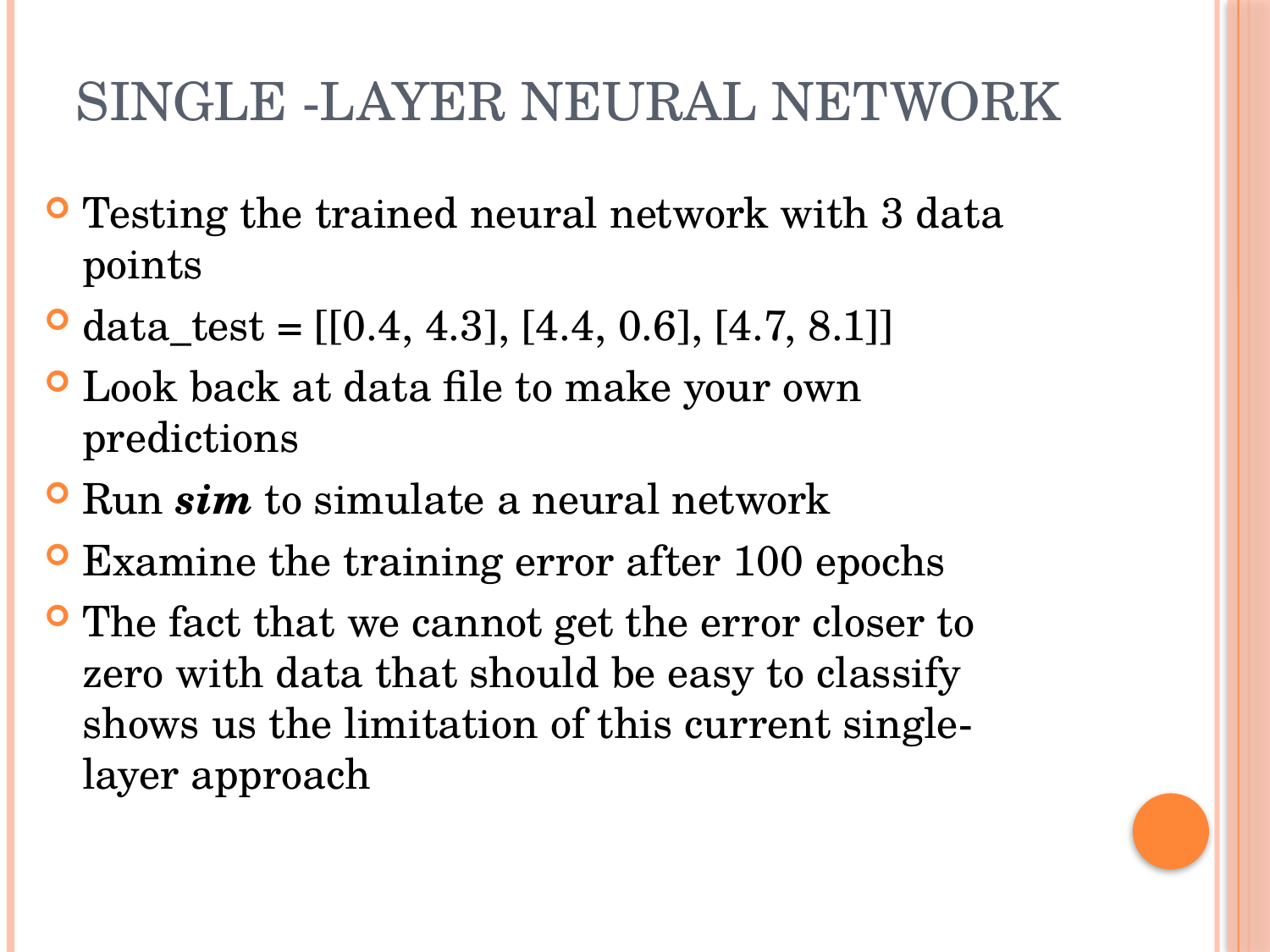

# Single -Layer Neural Network
Testing the trained neural network with 3 data points
data_test = [[0.4, 4.3], [4.4, 0.6], [4.7, 8.1]]
Look back at data file to make your own predictions
Run sim to simulate a neural network
Examine the training error after 100 epochs
The fact that we cannot get the error closer to zero with data that should be easy to classify shows us the limitation of this current single-layer approach